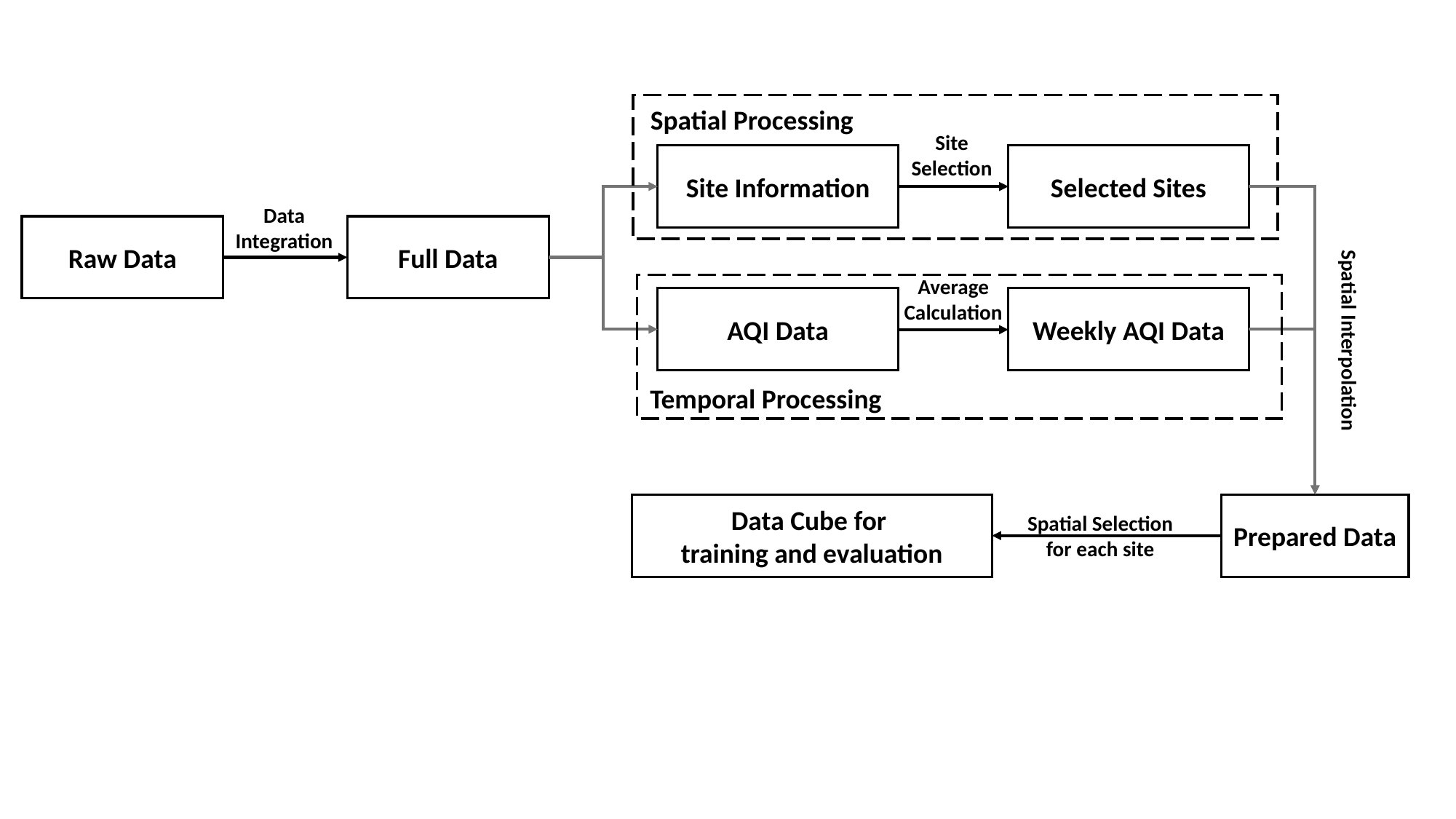

Spatial Processing
Site
Selection
Selected Sites
Site Information
Data
Integration
Full Data
Raw Data
Average
Calculation

Weekly AQI Data
AQI Data
Spatial Interpolation
Temporal Processing
Data Cube for
training and evaluation
Prepared Data
Spatial Selection
for each site